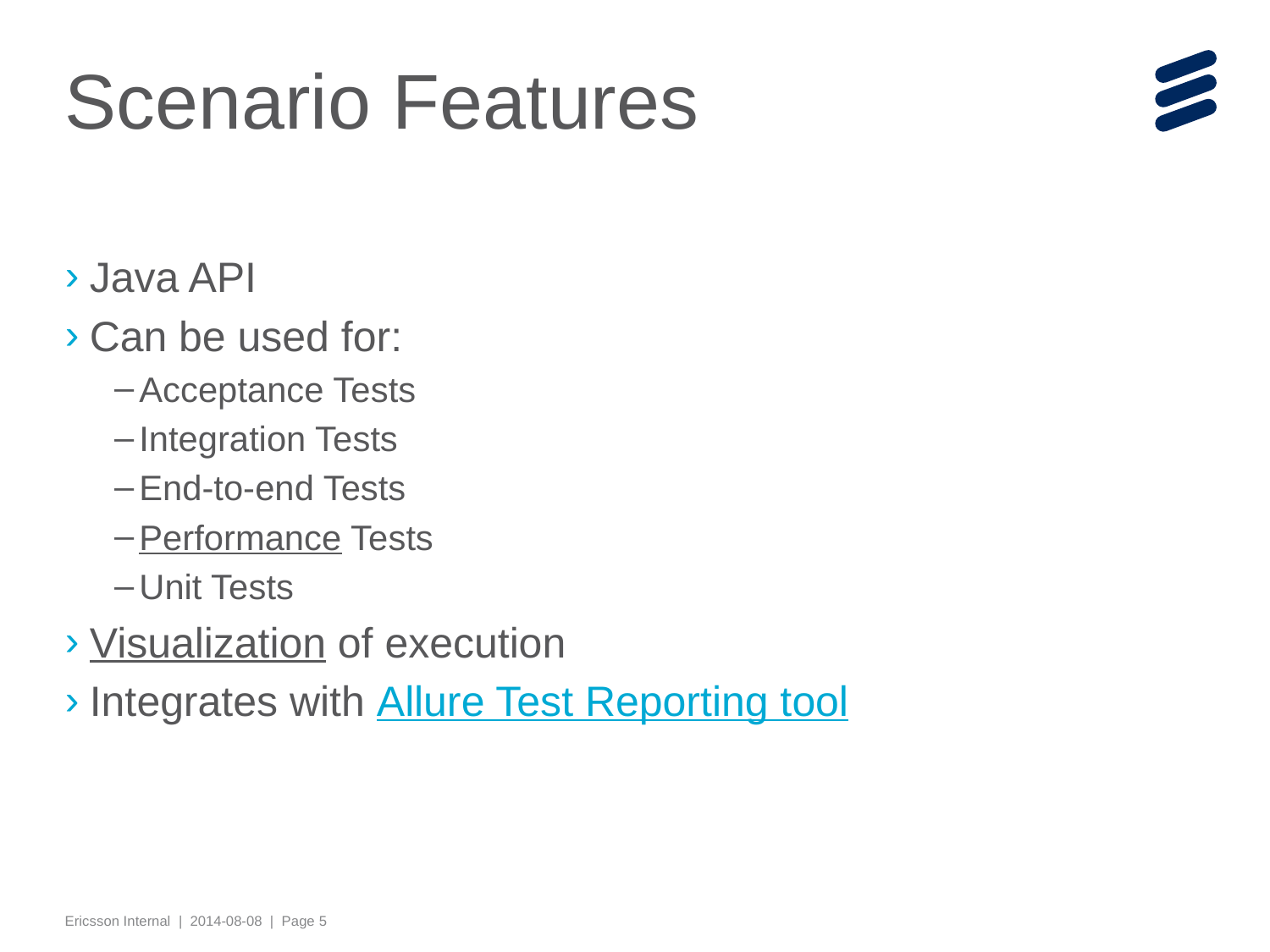

# Scenario Features
Java API
Can be used for:
Acceptance Tests
Integration Tests
End-to-end Tests
Performance Tests
Unit Tests
Visualization of execution
Integrates with Allure Test Reporting tool